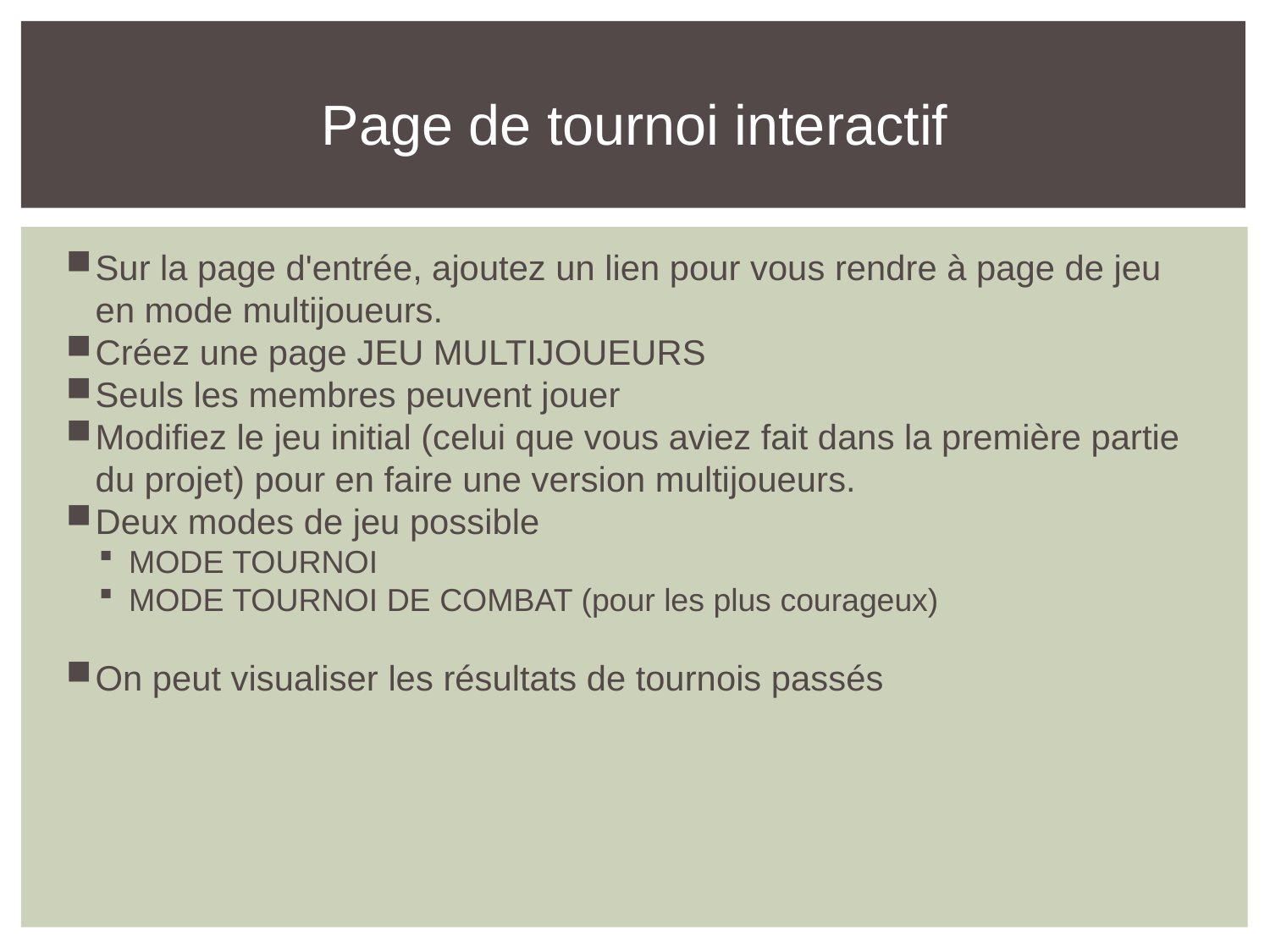

Page de tournoi interactif
Sur la page d'entrée, ajoutez un lien pour vous rendre à page de jeu en mode multijoueurs.
Créez une page JEU MULTIJOUEURS
Seuls les membres peuvent jouer
Modifiez le jeu initial (celui que vous aviez fait dans la première partie du projet) pour en faire une version multijoueurs.
Deux modes de jeu possible
MODE TOURNOI
MODE TOURNOI DE COMBAT (pour les plus courageux)

On peut visualiser les résultats de tournois passés